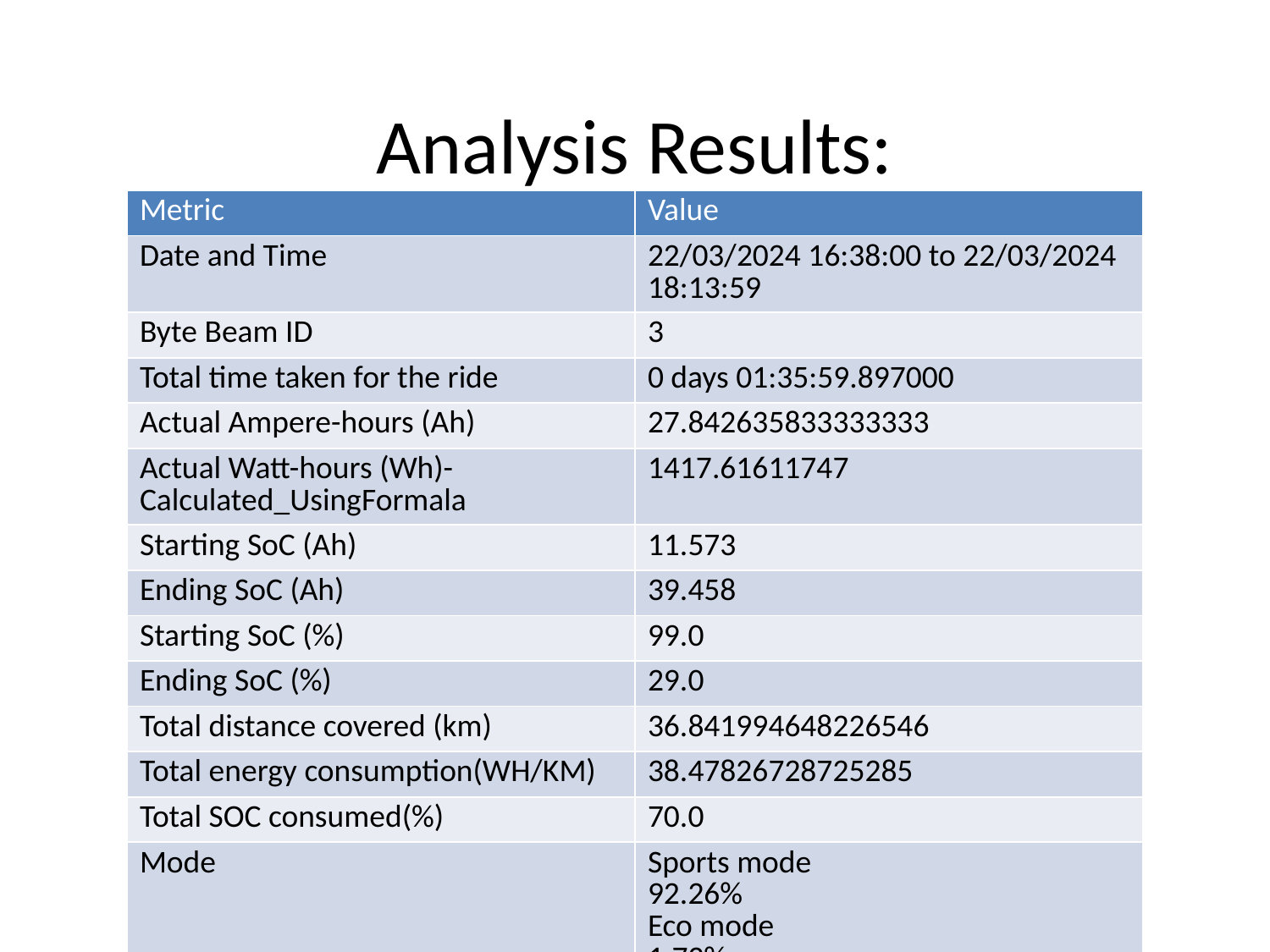

# Analysis Results:
| Metric | Value |
| --- | --- |
| Date and Time | 22/03/2024 16:38:00 to 22/03/2024 18:13:59 |
| Byte Beam ID | 3 |
| Total time taken for the ride | 0 days 01:35:59.897000 |
| Actual Ampere-hours (Ah) | 27.842635833333333 |
| Actual Watt-hours (Wh)- Calculated\_UsingFormala | 1417.61611747 |
| Starting SoC (Ah) | 11.573 |
| Ending SoC (Ah) | 39.458 |
| Starting SoC (%) | 99.0 |
| Ending SoC (%) | 29.0 |
| Total distance covered (km) | 36.841994648226546 |
| Total energy consumption(WH/KM) | 38.47826728725285 |
| Total SOC consumed(%) | 70.0 |
| Mode | Sports mode 92.26% Eco mode 1.72% |